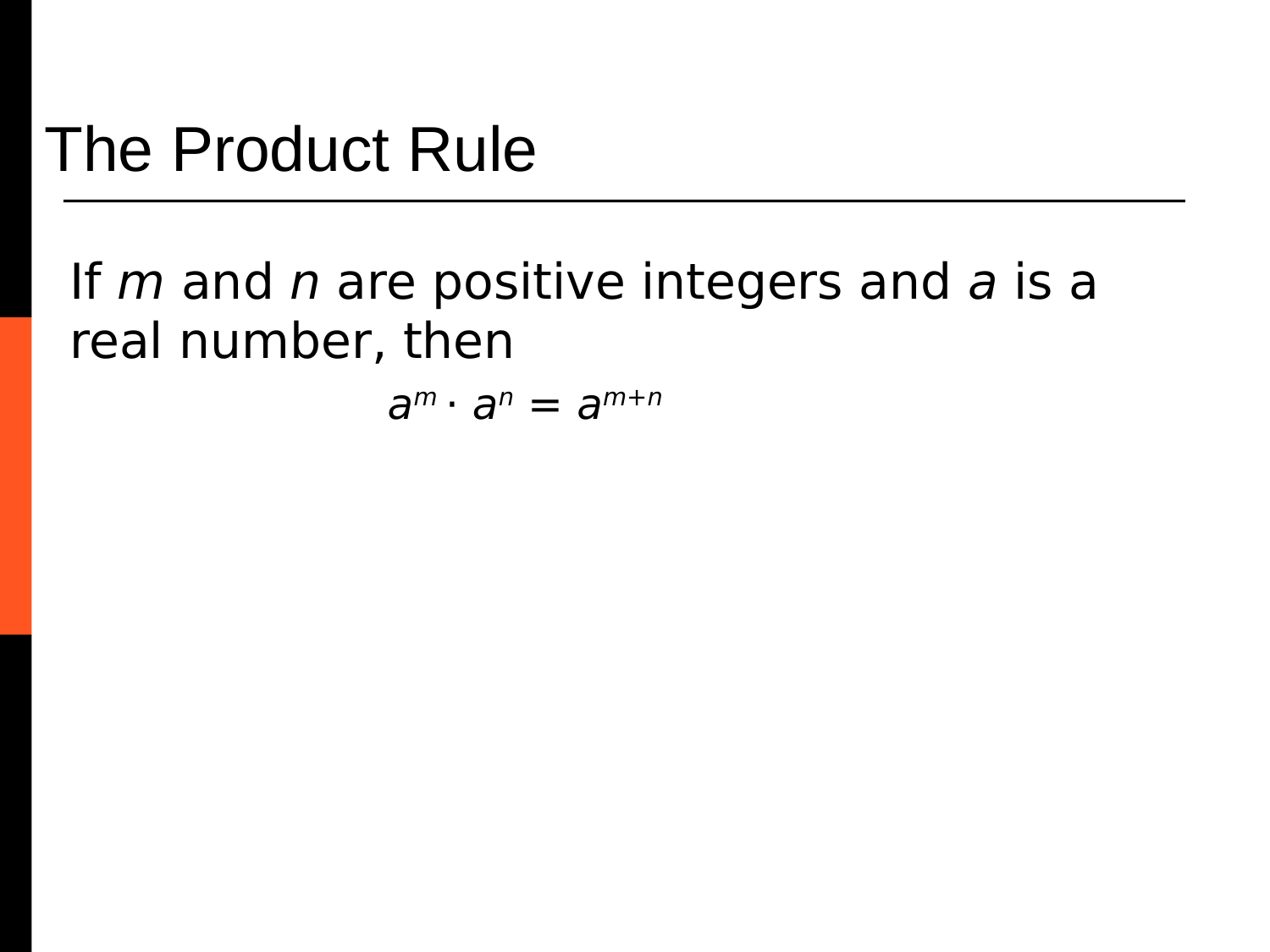

# The Product Rule
If m and n are positive integers and a is a real number, then
   		am · an = am+n